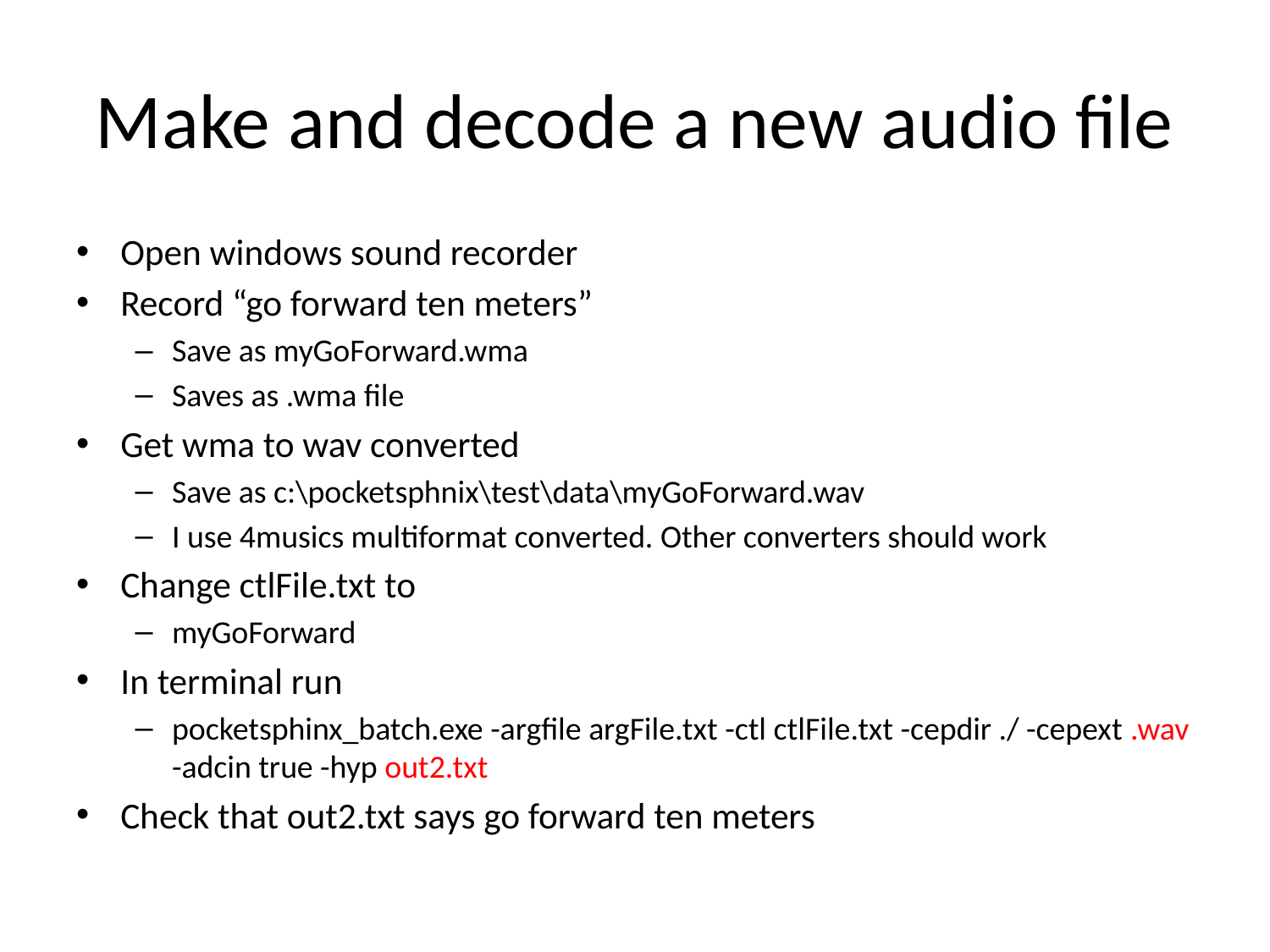

# Make and decode a new audio file
Open windows sound recorder
Record “go forward ten meters”
Save as myGoForward.wma
Saves as .wma file
Get wma to wav converted
Save as c:\pocketsphnix\test\data\myGoForward.wav
I use 4musics multiformat converted. Other converters should work
Change ctlFile.txt to
myGoForward
In terminal run
pocketsphinx_batch.exe -argfile argFile.txt -ctl ctlFile.txt -cepdir ./ -cepext .wav -adcin true -hyp out2.txt
Check that out2.txt says go forward ten meters